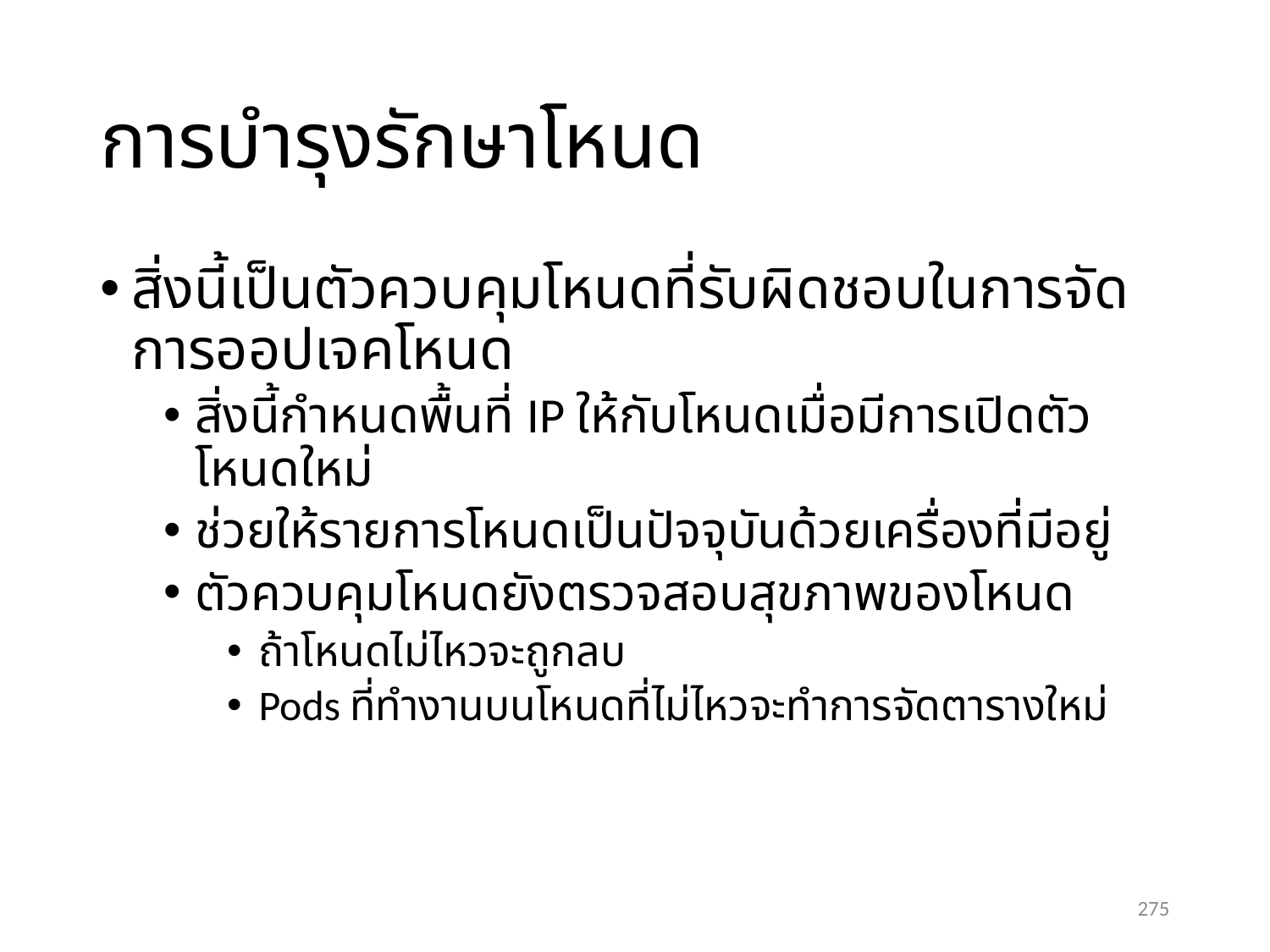

# การบำรุงรักษาโหนด
สิ่งนี้เป็นตัวควบคุมโหนดที่รับผิดชอบในการจัดการออปเจคโหนด
สิ่งนี้กำหนดพื้นที่ IP ให้กับโหนดเมื่อมีการเปิดตัวโหนดใหม่
ช่วยให้รายการโหนดเป็นปัจจุบันด้วยเครื่องที่มีอยู่
ตัวควบคุมโหนดยังตรวจสอบสุขภาพของโหนด
ถ้าโหนดไม่ไหวจะถูกลบ
Pods ที่ทำงานบนโหนดที่ไม่ไหวจะทำการจัดตารางใหม่
275